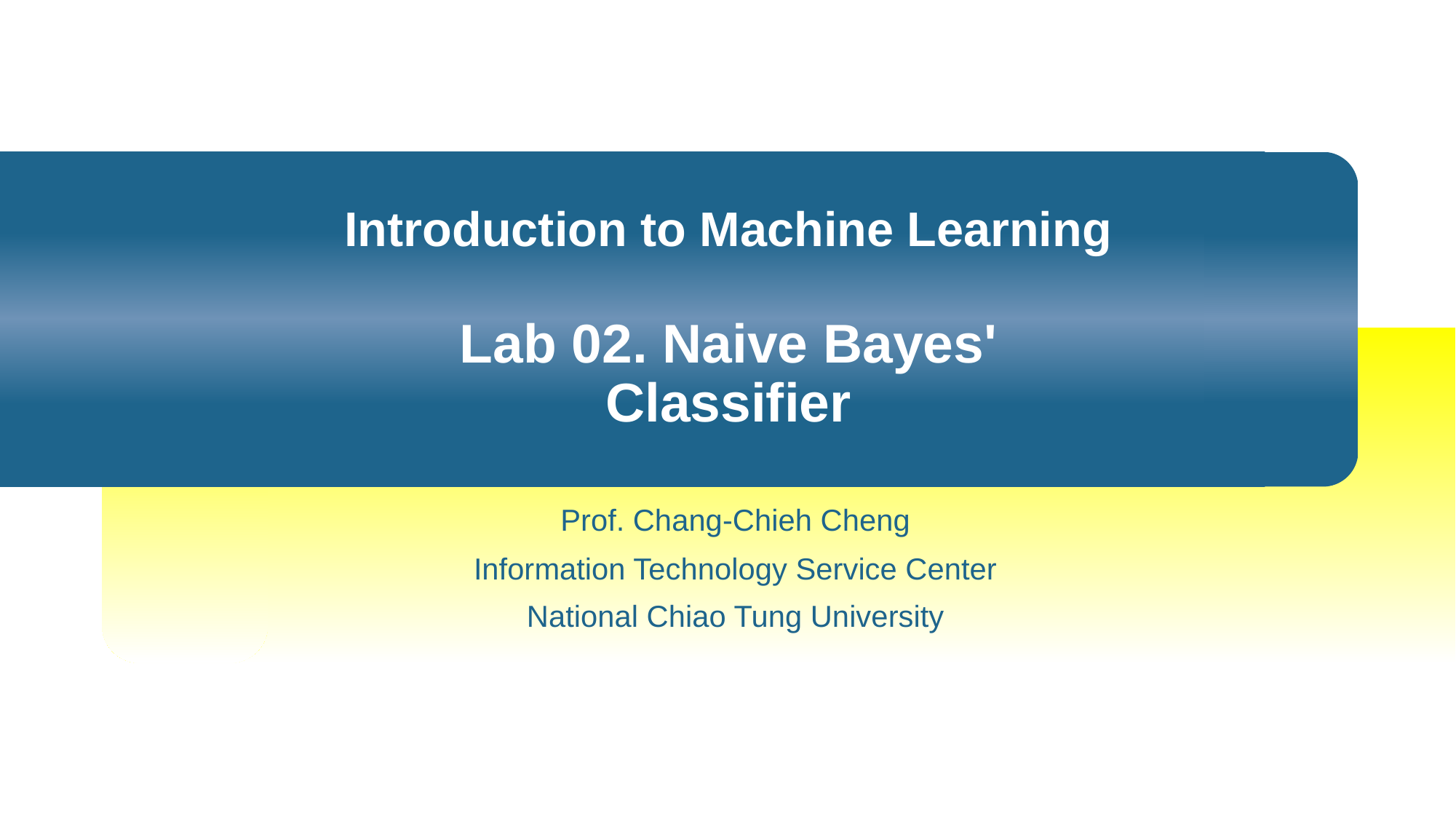

# Introduction to Machine Learning Lab 02. Naive Bayes' Classifier
Prof. Chang-Chieh Cheng
Information Technology Service Center
National Chiao Tung University